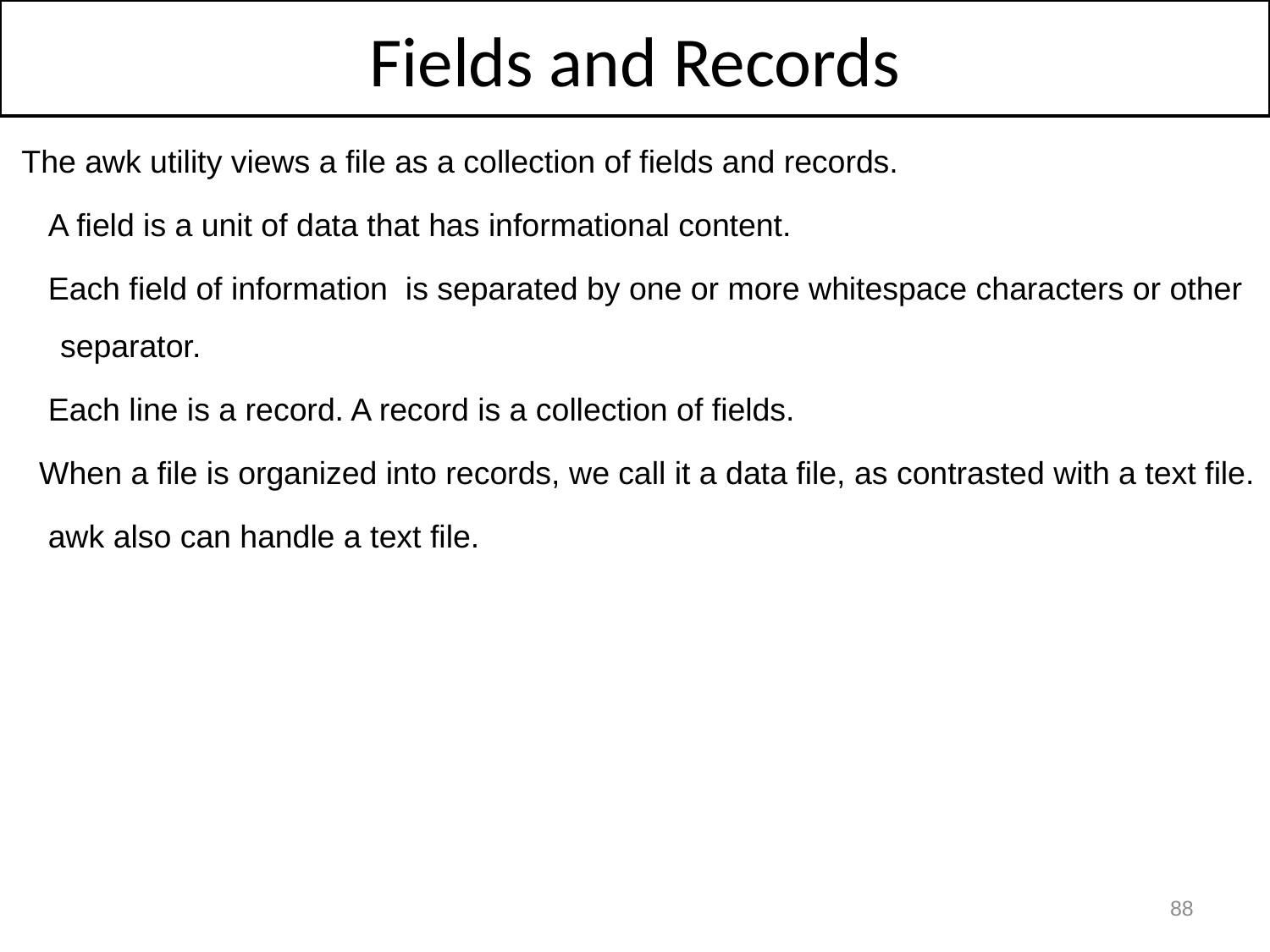

Fields and Records
 The awk utility views a file as a collection of fields and records.
    A field is a unit of data that has informational content.
    Each field of information  is separated by one or more whitespace characters or other separator.
    Each line is a record. A record is a collection of fields.
   When a file is organized into records, we call it a data file, as contrasted with a text file.
    awk also can handle a text file.
88